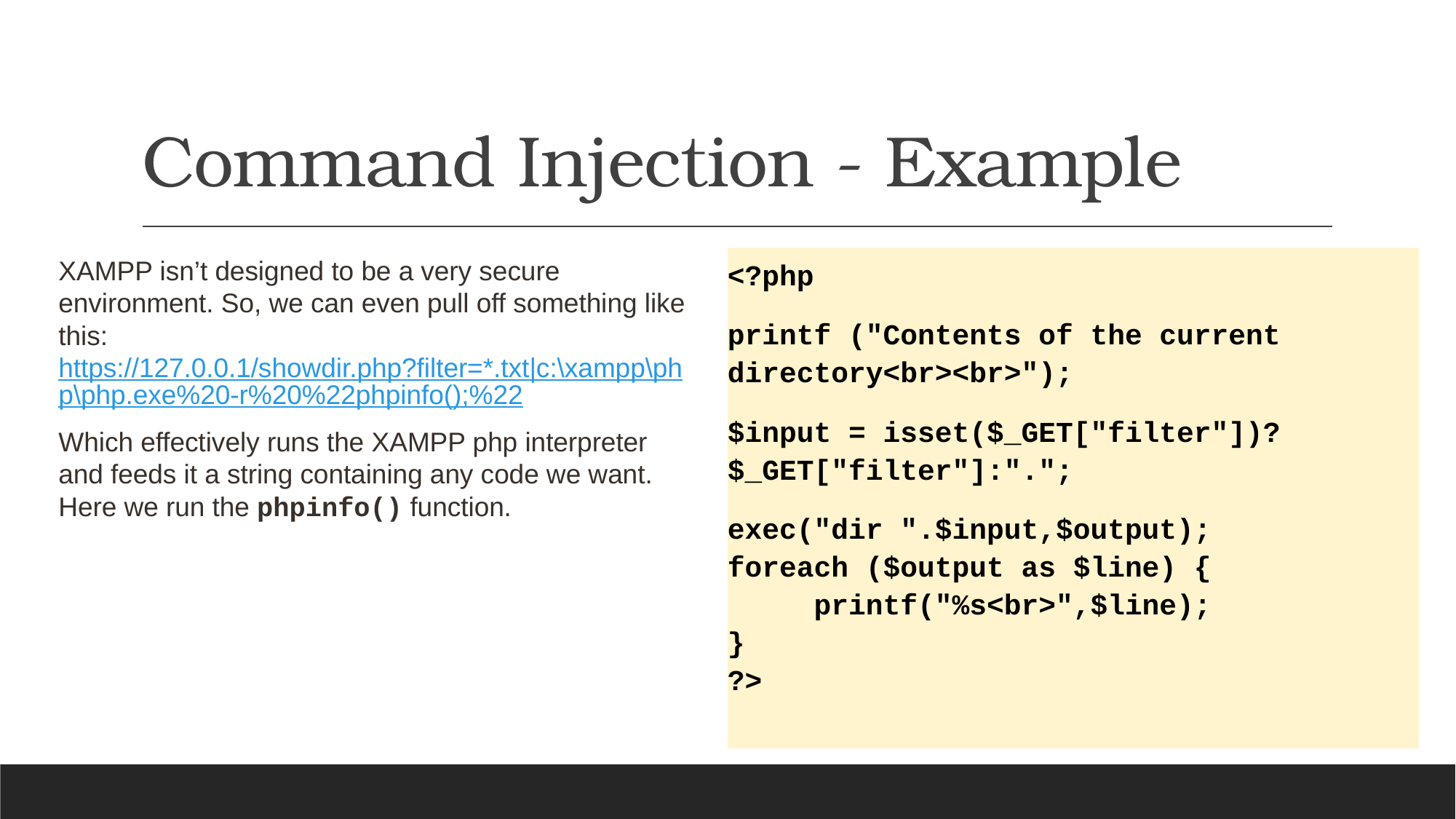

# Command Injection - Example
XAMPP isn’t designed to be a very secure environment. So, we can even pull off something like this:  https://127.0.0.1/showdir.php?filter=*.txt|c:\xampp\php\php.exe%20-r%20%22phpinfo();%22
Which effectively runs the XAMPP php interpreter and feeds it a string containing any code we want.  Here we run the phpinfo() function.

<?php
printf ("Contents of the current directory<br><br>");
$input = isset($_GET["filter"])?$_GET["filter"]:".";
exec("dir ".$input,$output);
foreach ($output as $line) {
     printf("%s<br>",$line);
}
?>